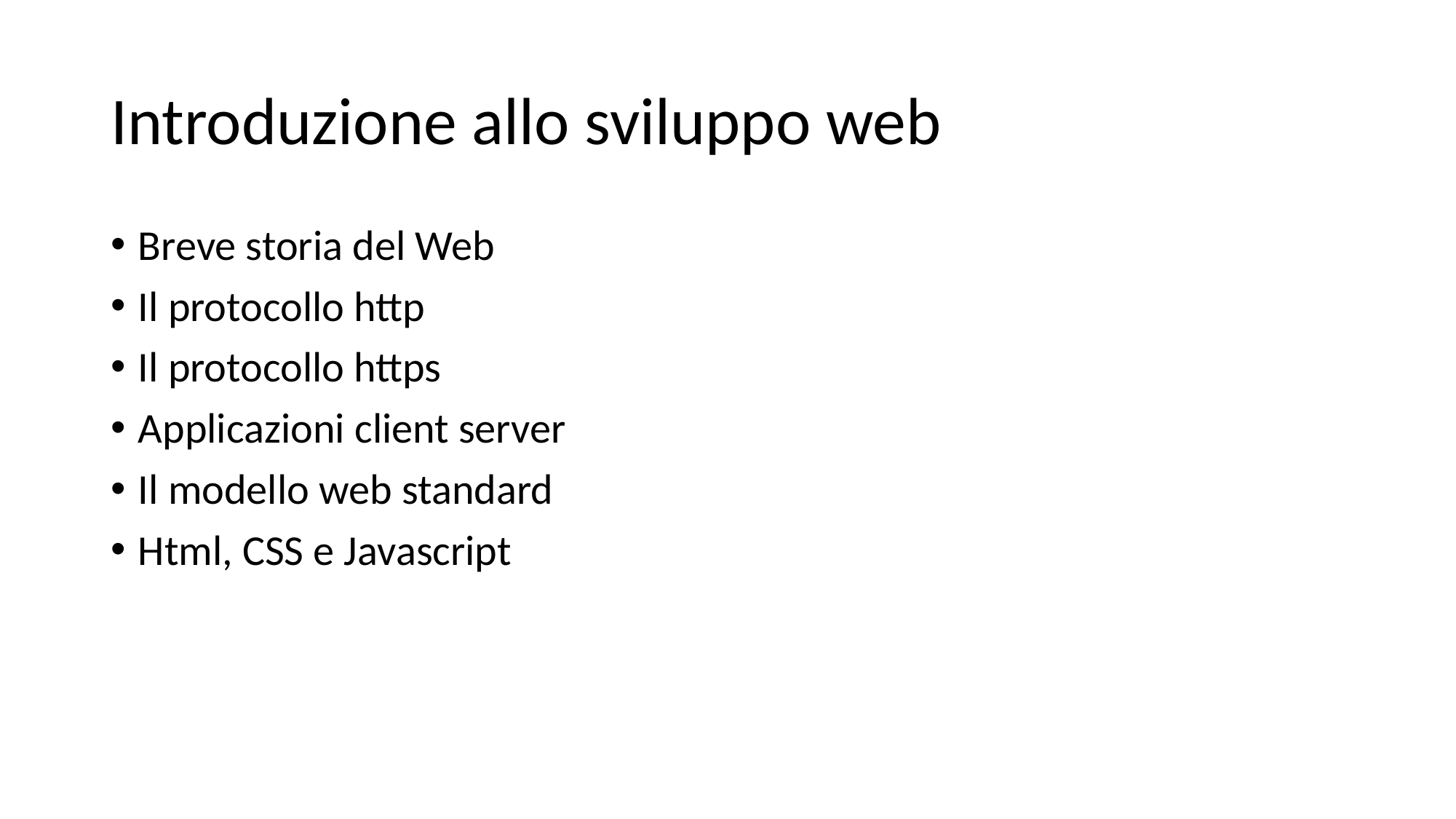

# Introduzione allo sviluppo web
Breve storia del Web
Il protocollo http
Il protocollo https
Applicazioni client server
Il modello web standard
Html, CSS e Javascript